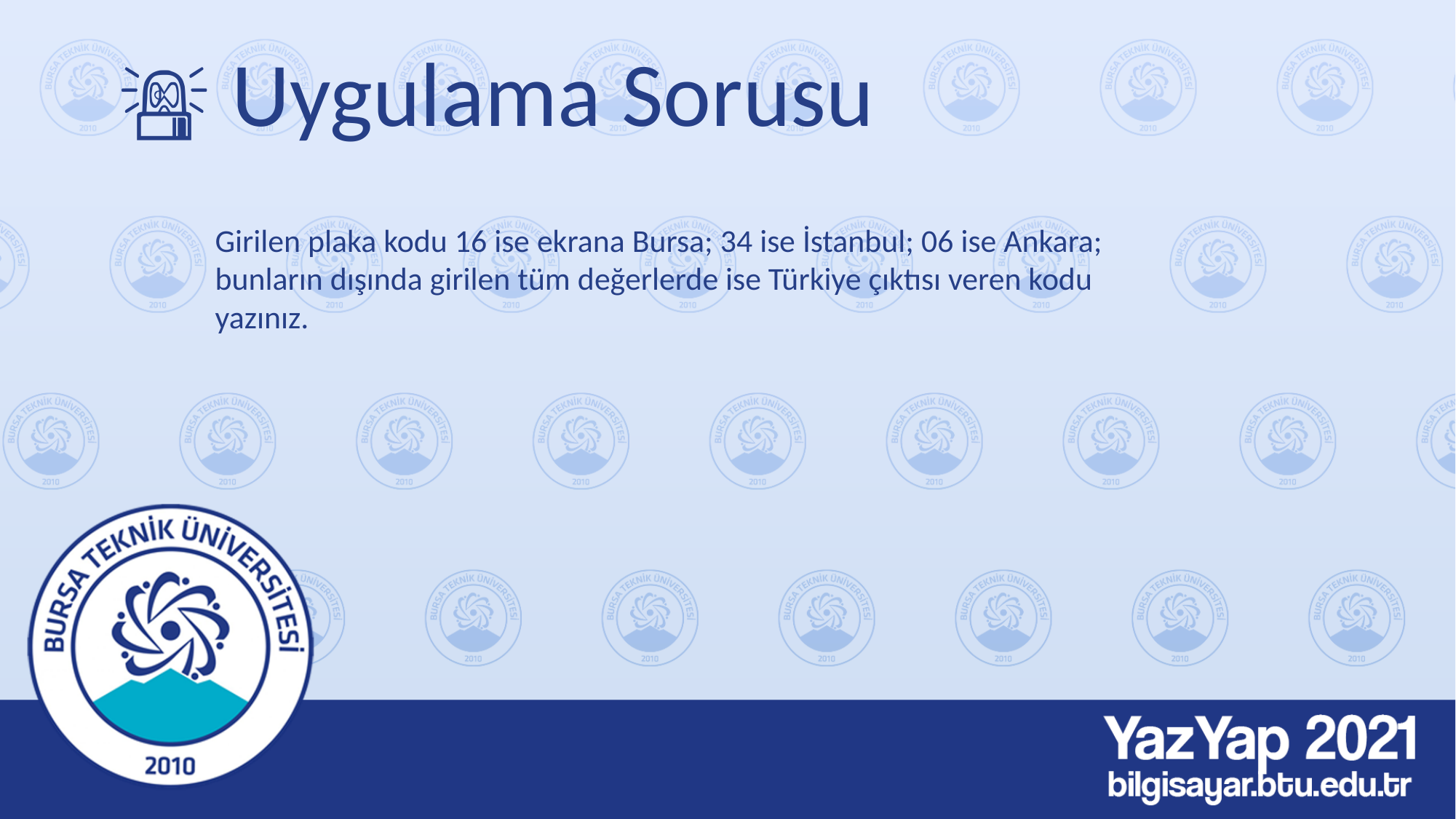

# 🚨 Uygulama Sorusu
Girilen plaka kodu 16 ise ekrana Bursa; 34 ise İstanbul; 06 ise Ankara; bunların dışında girilen tüm değerlerde ise Türkiye çıktısı veren kodu yazınız.